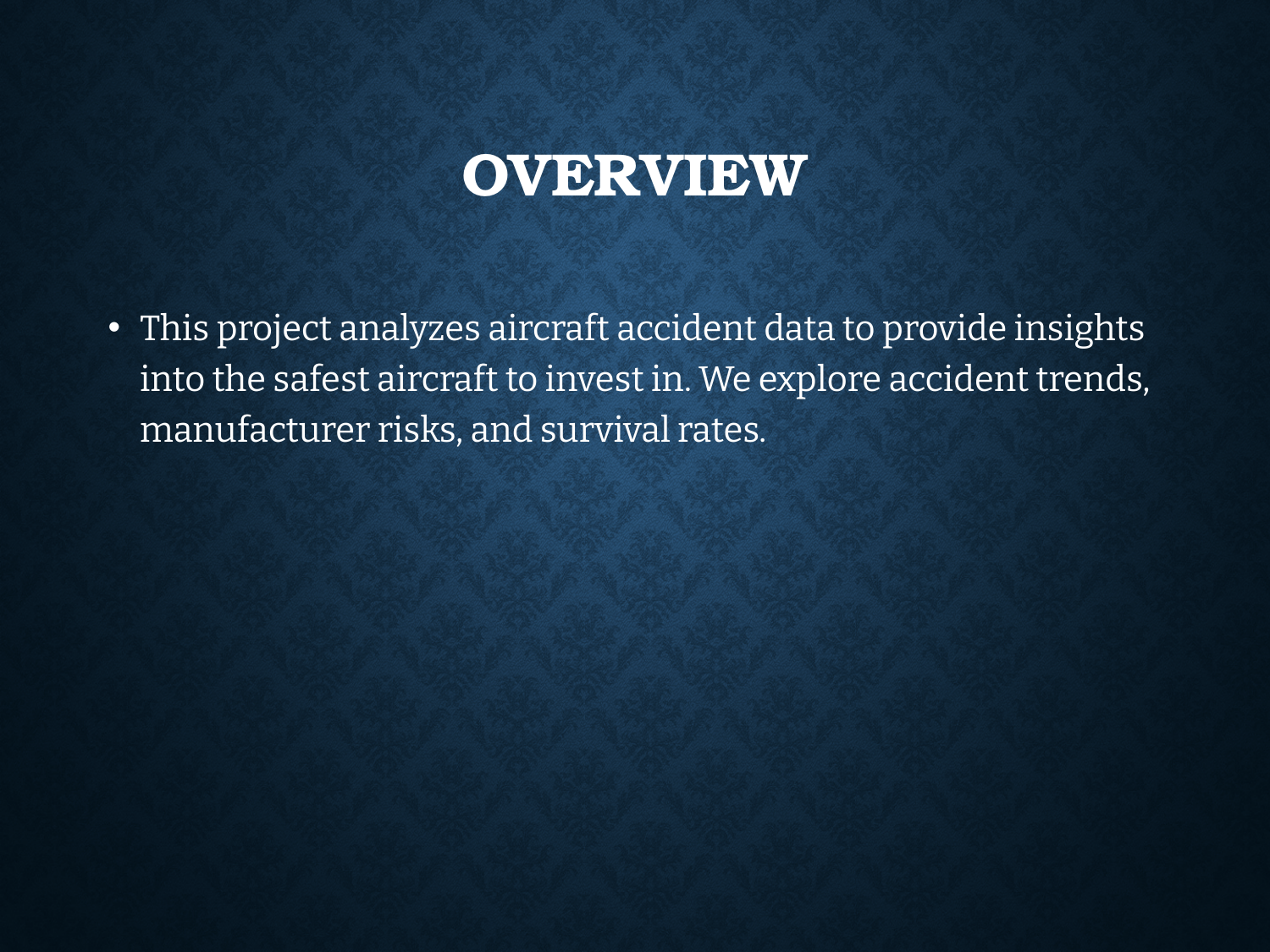

# Overview
This project analyzes aircraft accident data to provide insights into the safest aircraft to invest in. We explore accident trends, manufacturer risks, and survival rates.